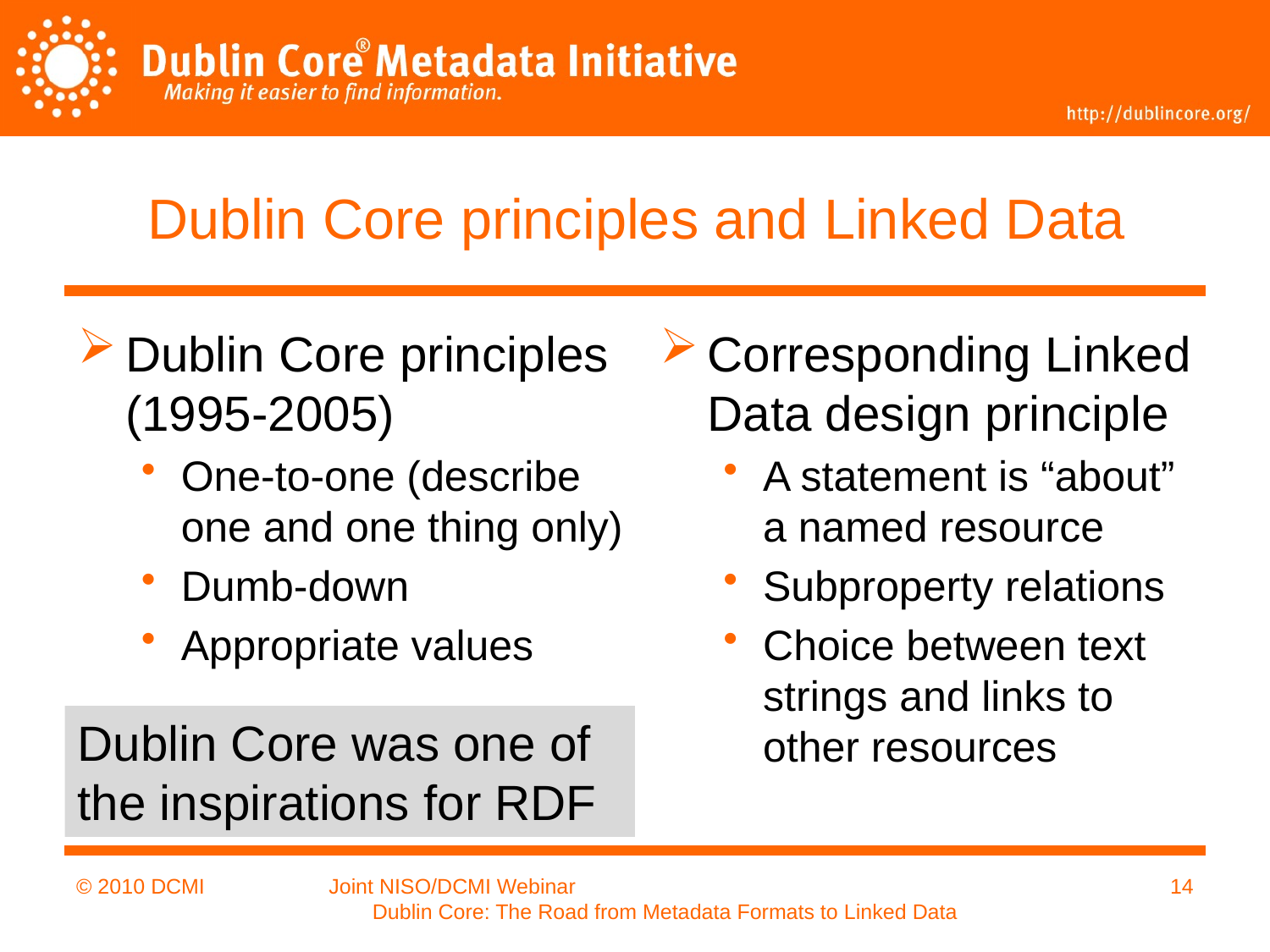

# Dublin Core principles and Linked Data
Dublin Core principles (1995-2005)
One-to-one (describe one and one thing only)
Dumb-down
Appropriate values
Corresponding Linked Data design principle
A statement is “about” a named resource
Subproperty relations
Choice between text strings and links to other resources

Dublin Core was one of the inspirations for RDF
© 2010 DCMI
Joint NISO/DCMI Webinar                                                                         Dublin Core: The Road from Metadata Formats to Linked Data
14